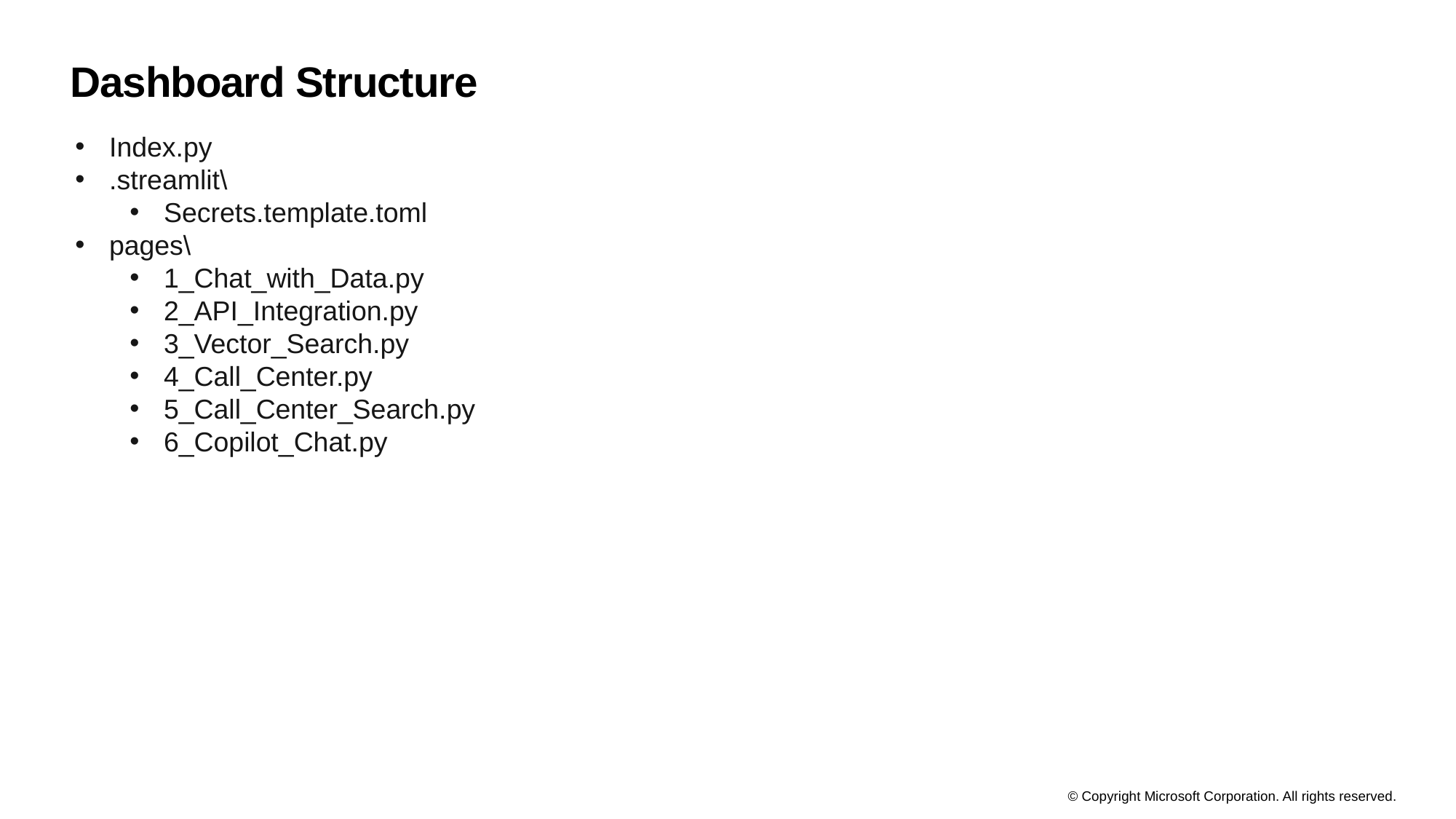

# Dashboard Structure
Index.py
.streamlit\
Secrets.template.toml
pages\
1_Chat_with_Data.py
2_API_Integration.py
3_Vector_Search.py
4_Call_Center.py
5_Call_Center_Search.py
6_Copilot_Chat.py